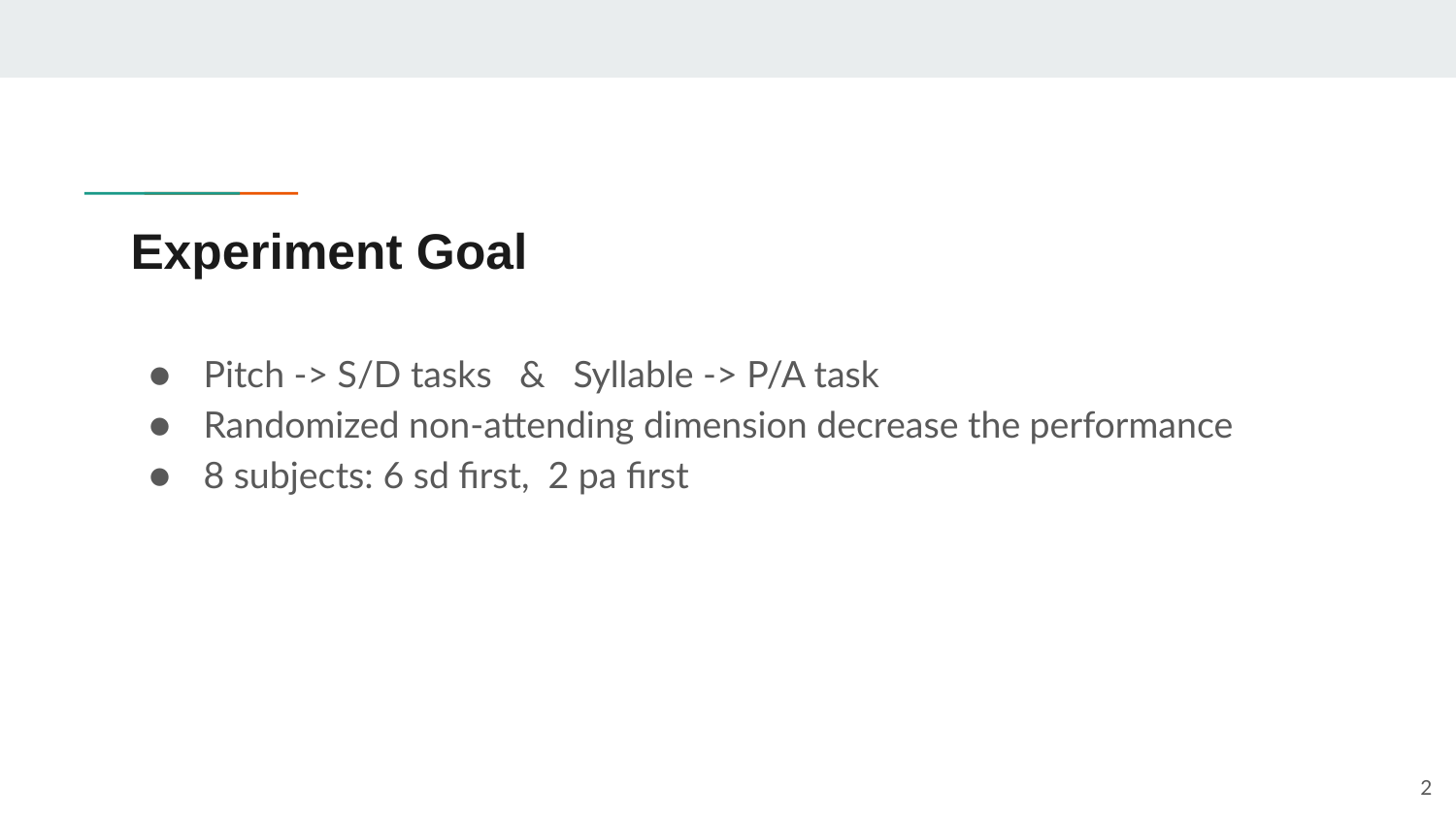

# Experiment Goal
Pitch -> S/D tasks   &   Syllable -> P/A task
Randomized non-attending dimension decrease the performance
8 subjects: 6 sd first,  2 pa first
2